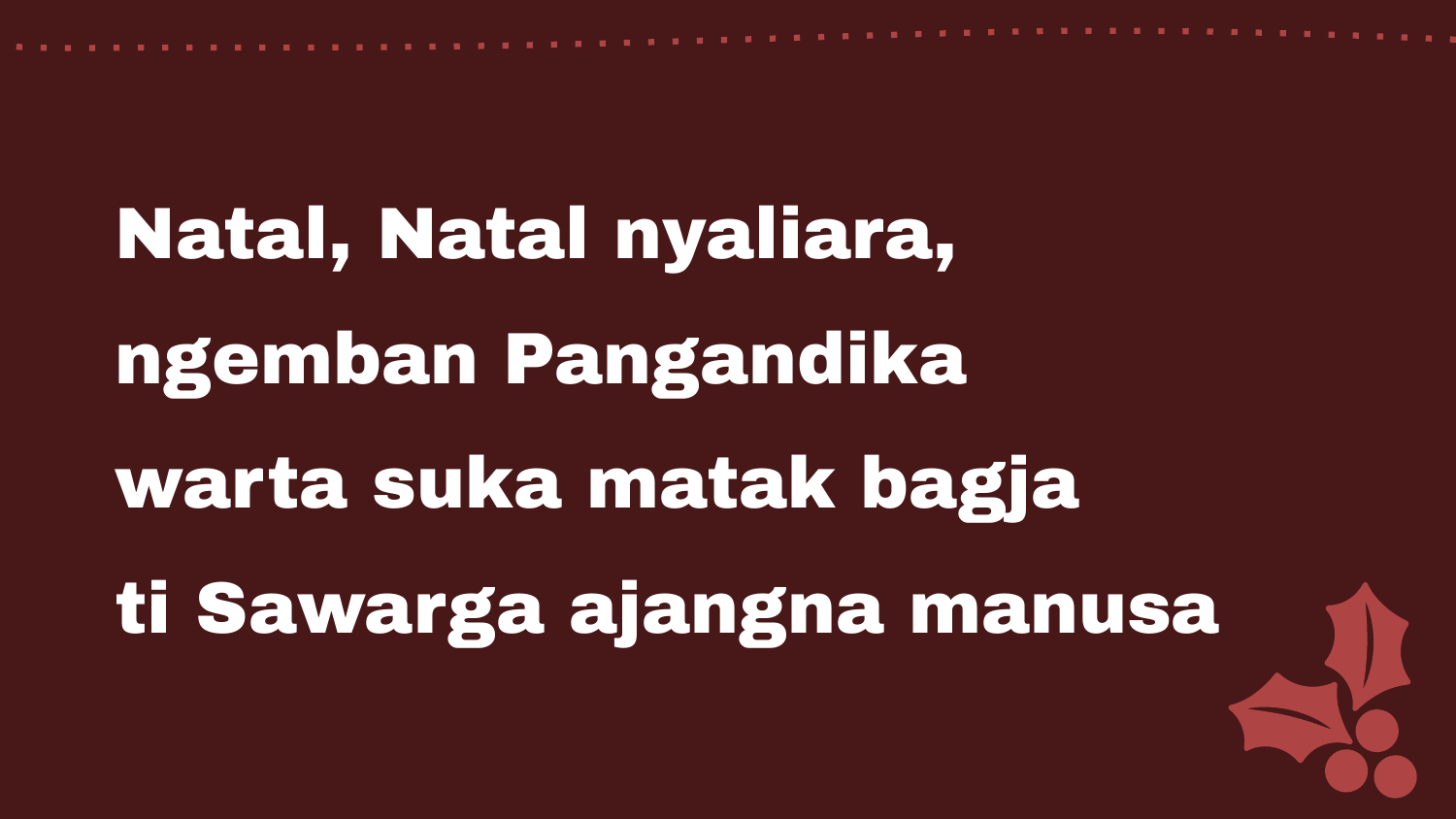

Natal, Natal nyaliara,
ngemban Pangandika
warta suka matak bagja
ti Sawarga ajangna manusa